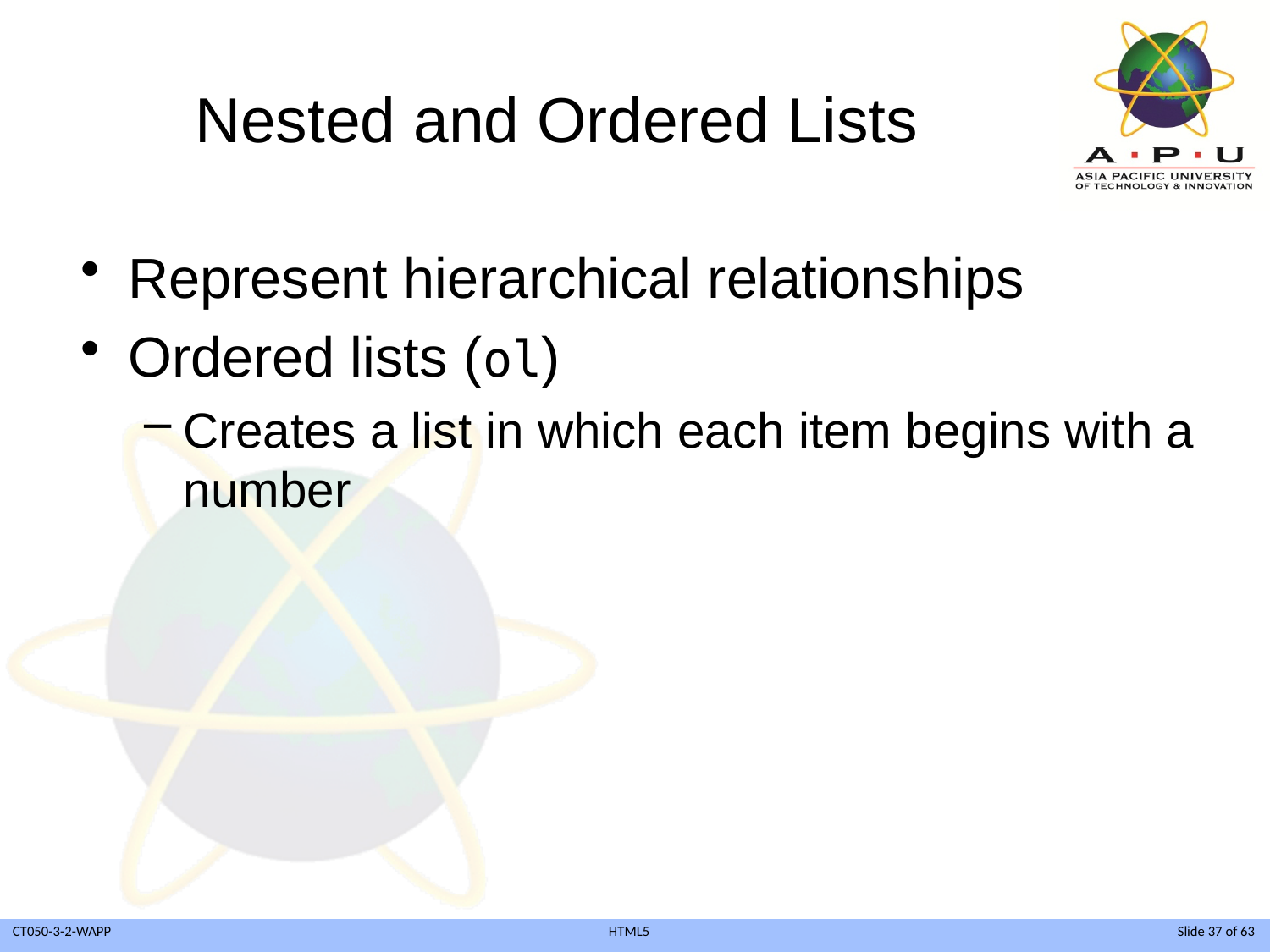

# Nested and Ordered Lists
Represent hierarchical relationships
Ordered lists (ol)
Creates a list in which each item begins with a number